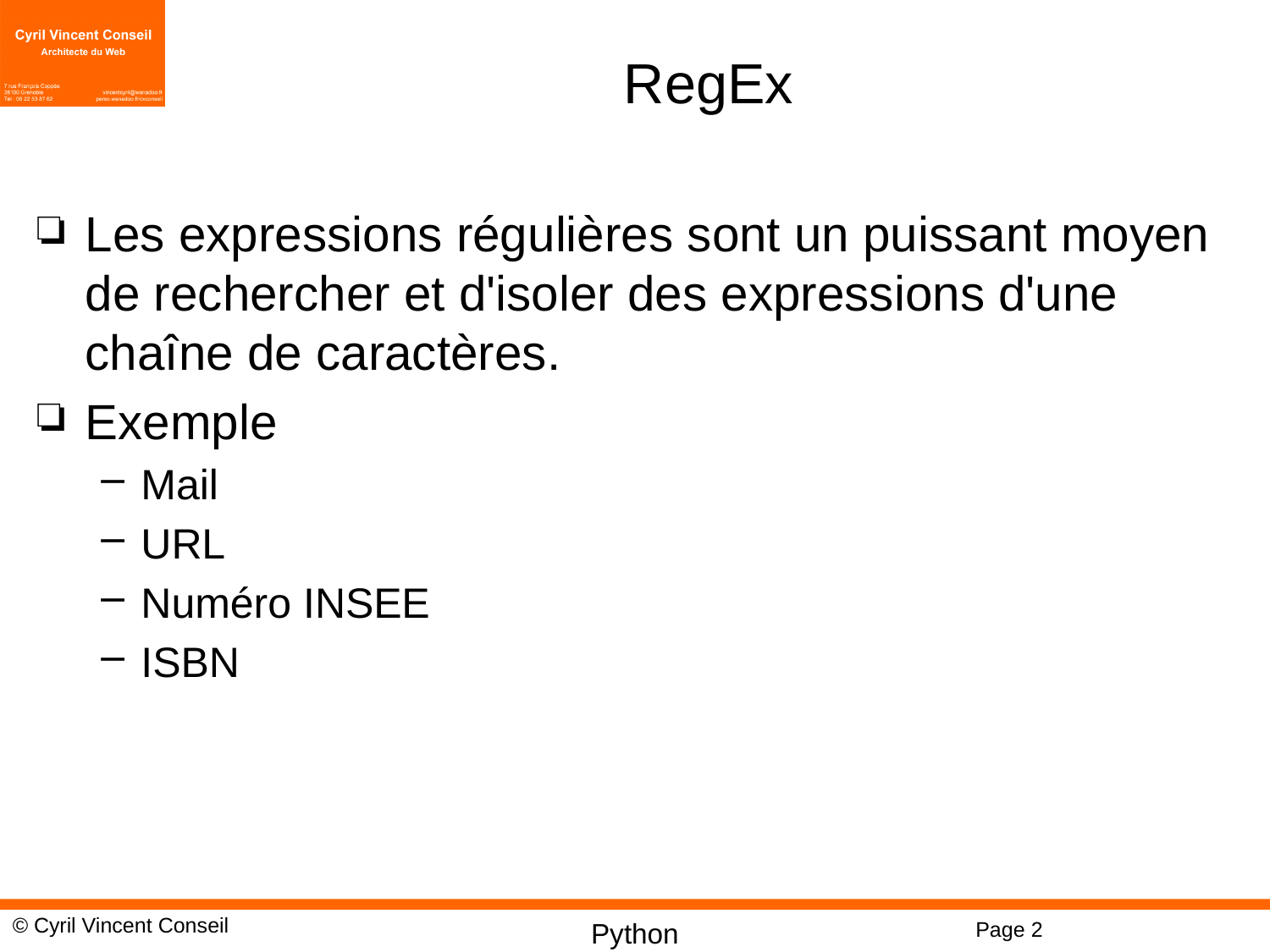

# RegEx
Les expressions régulières sont un puissant moyen de rechercher et d'isoler des expressions d'une chaîne de caractères.
Exemple
Mail
URL
Numéro INSEE
ISBN